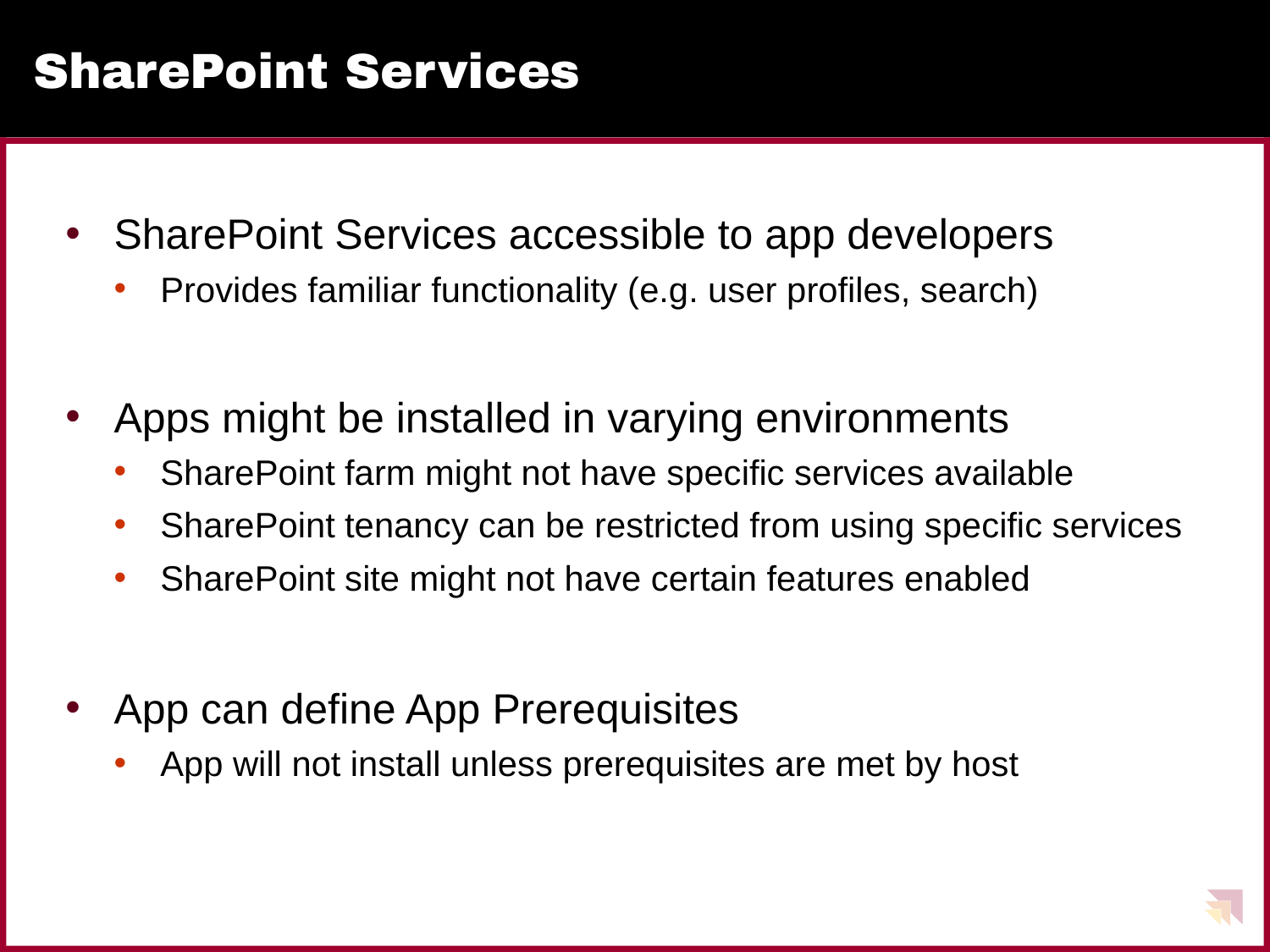

# SharePoint Services
SharePoint Services accessible to app developers
Provides familiar functionality (e.g. user profiles, search)

Apps might be installed in varying environments
SharePoint farm might not have specific services available
SharePoint tenancy can be restricted from using specific services
SharePoint site might not have certain features enabled

App can define App Prerequisites
App will not install unless prerequisites are met by host